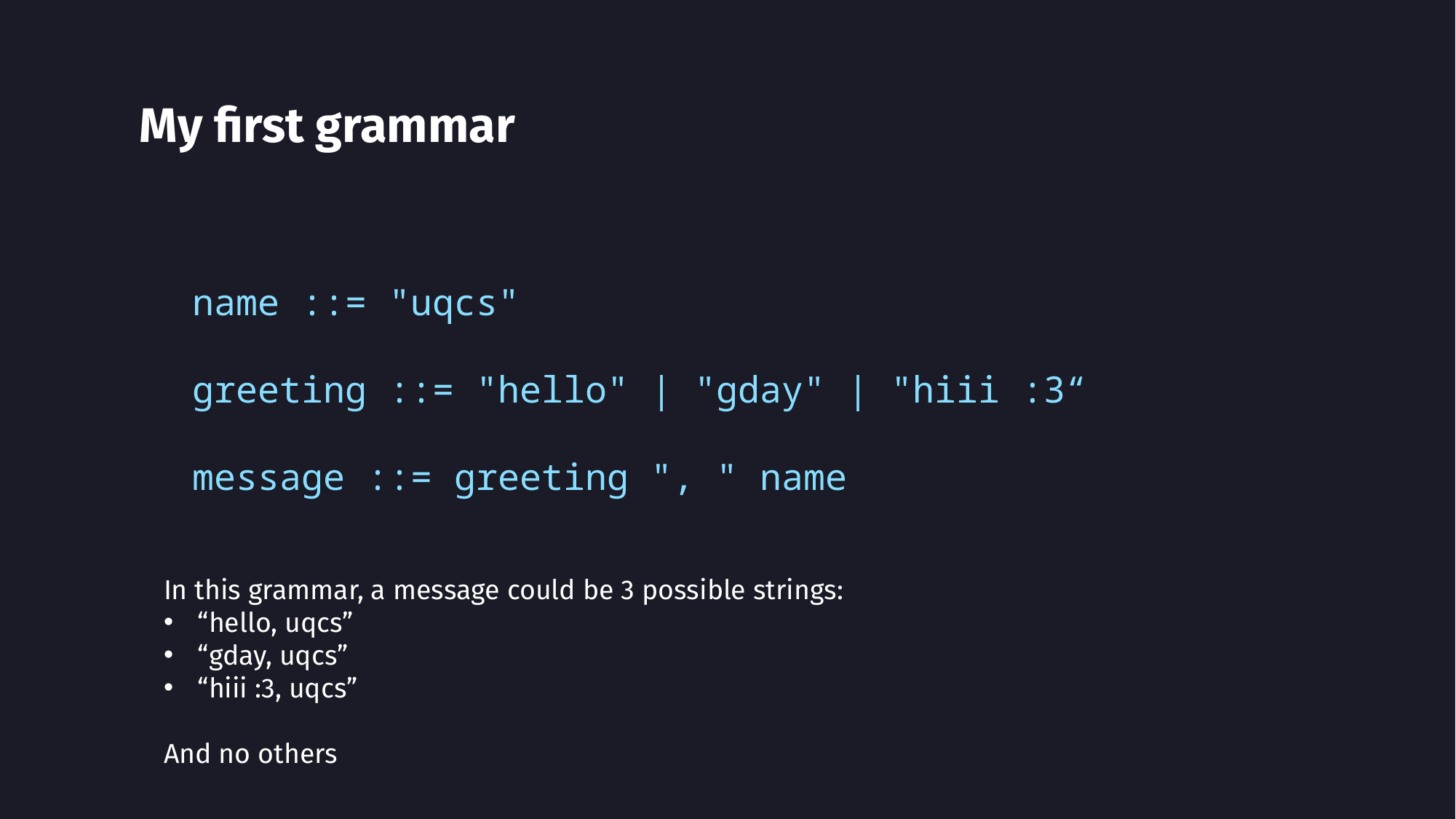

# My first grammar
name ::= "uqcs"

greeting ::= "hello" | "gday" | "hiii :3“

message ::= greeting ", " name
In this grammar, a message could be 3 possible strings:
“hello, uqcs”
“gday, uqcs”
“hiii :3, uqcs”

And no others